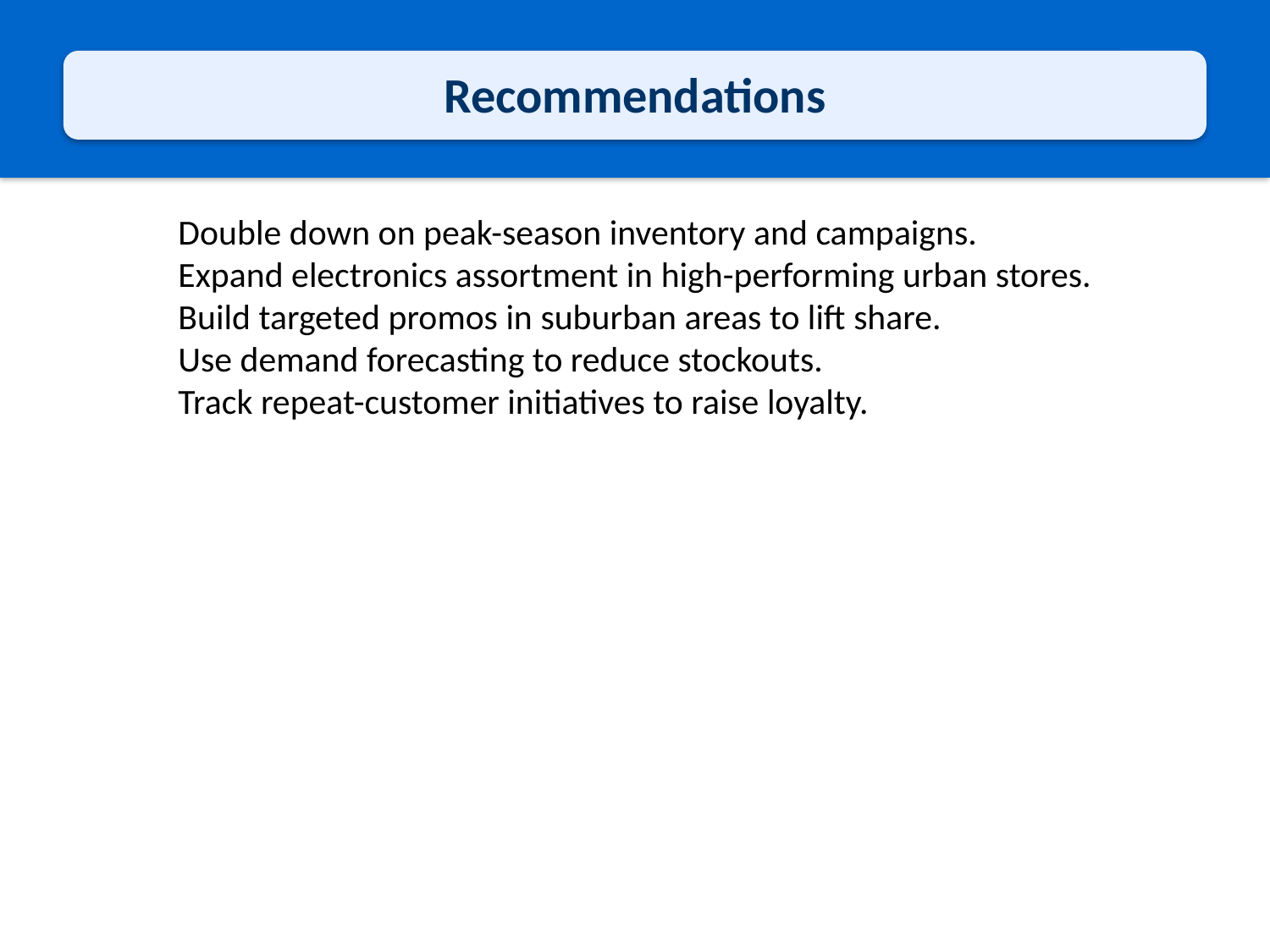

Recommendations
Double down on peak-season inventory and campaigns.
Expand electronics assortment in high-performing urban stores.
Build targeted promos in suburban areas to lift share.
Use demand forecasting to reduce stockouts.
Track repeat-customer initiatives to raise loyalty.